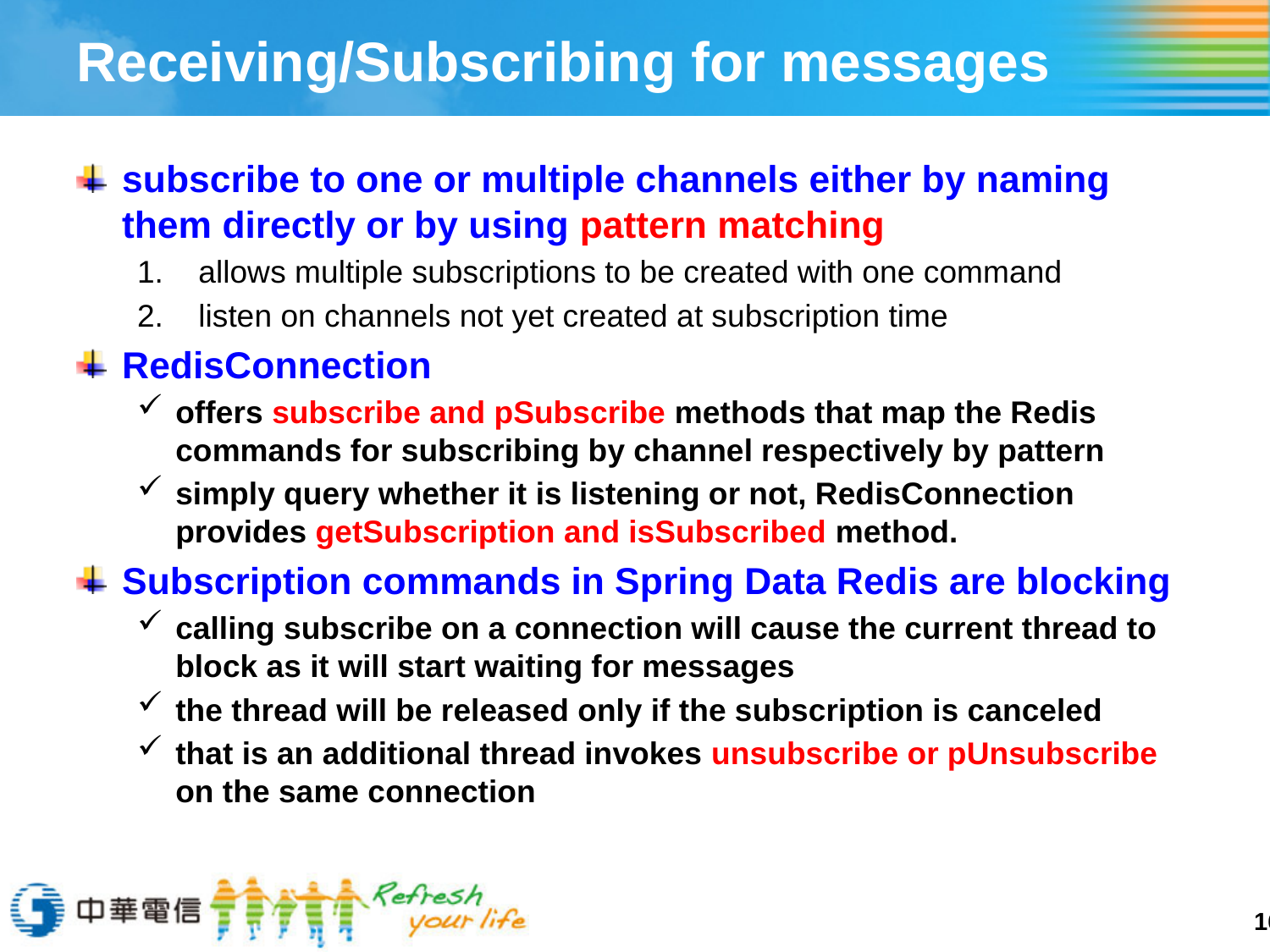

# Receiving/Subscribing for messages
subscribe to one or multiple channels either by naming them directly or by using pattern matching
allows multiple subscriptions to be created with one command
listen on channels not yet created at subscription time
RedisConnection
offers subscribe and pSubscribe methods that map the Redis commands for subscribing by channel respectively by pattern
simply query whether it is listening or not, RedisConnection provides getSubscription and isSubscribed method.
Subscription commands in Spring Data Redis are blocking
calling subscribe on a connection will cause the current thread to block as it will start waiting for messages
the thread will be released only if the subscription is canceled
that is an additional thread invokes unsubscribe or pUnsubscribe on the same connection